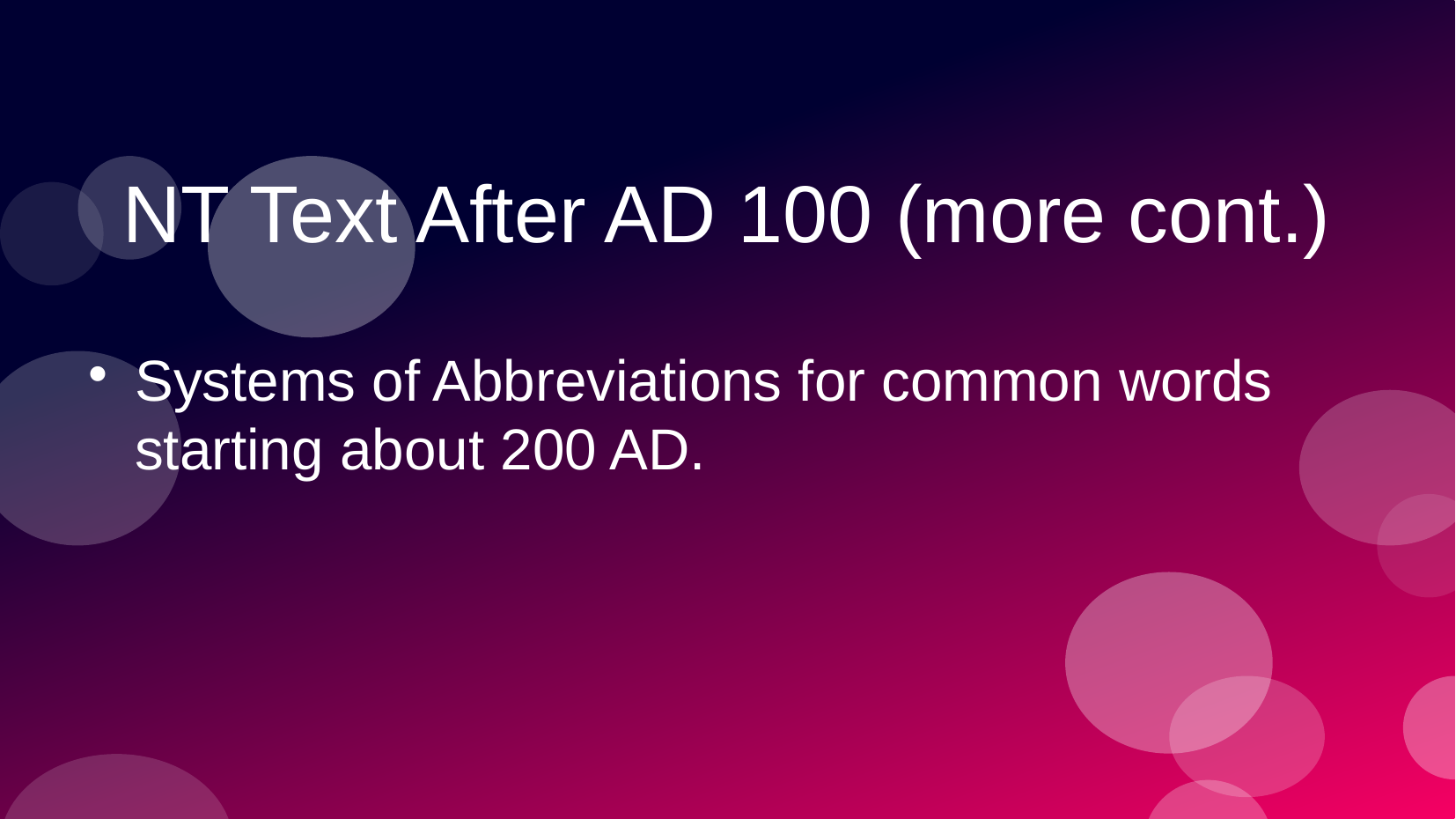

NT Text After AD 100 (more cont.)
Systems of Abbreviations for common words starting about 200 AD.